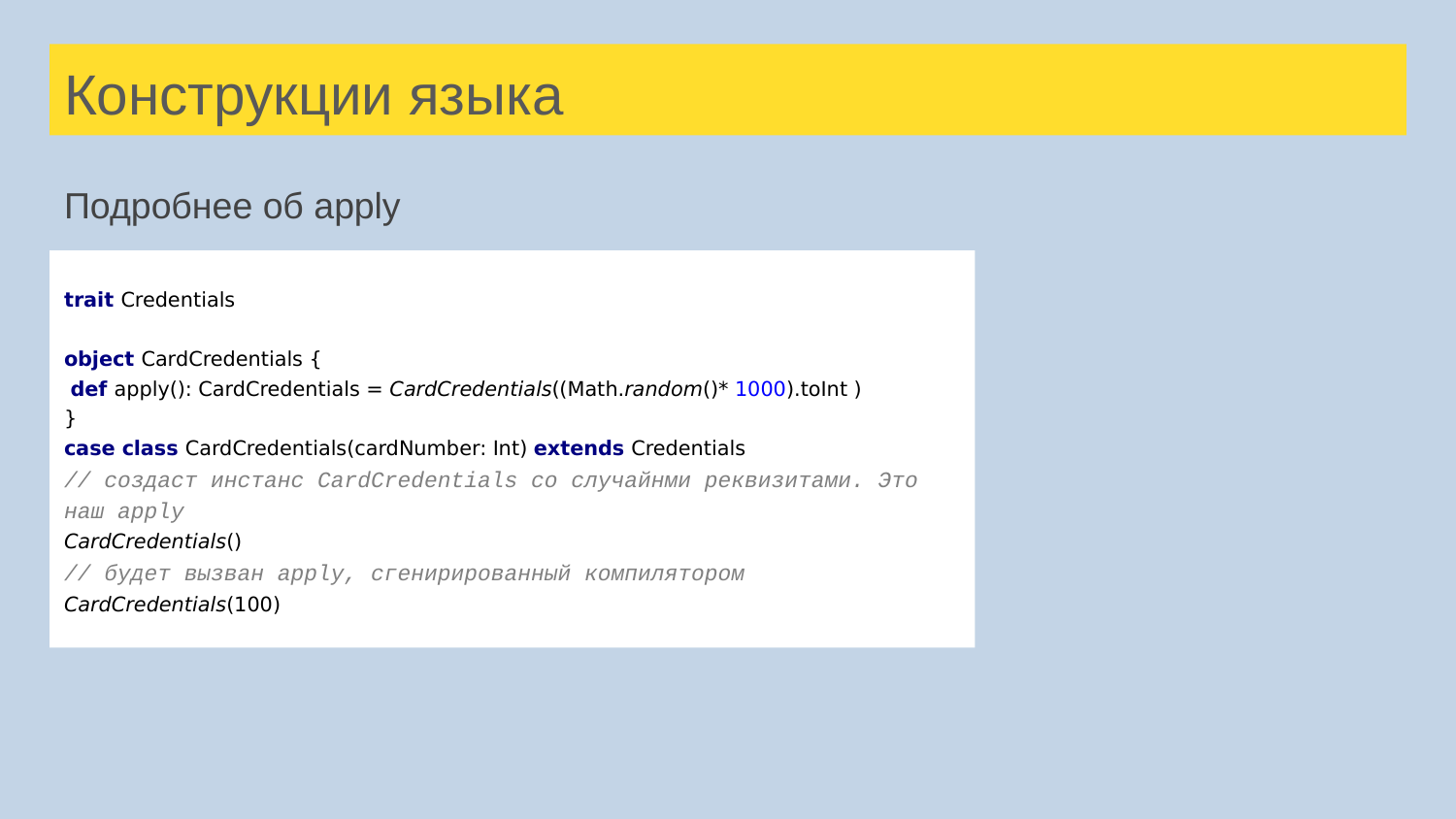

# Конструкции языка
Подробнее об apply

trait Credentials

object CardCredentials {
 def apply(): CardCredentials = CardCredentials((Math.random()* 1000).toInt )
}
case class CardCredentials(cardNumber: Int) extends Credentials
// создаст инстанс CardCredentials со случайнми реквизитами. Это наш apply
CardCredentials()
// будет вызван apply, сгенирированный компилятором
CardCredentials(100)